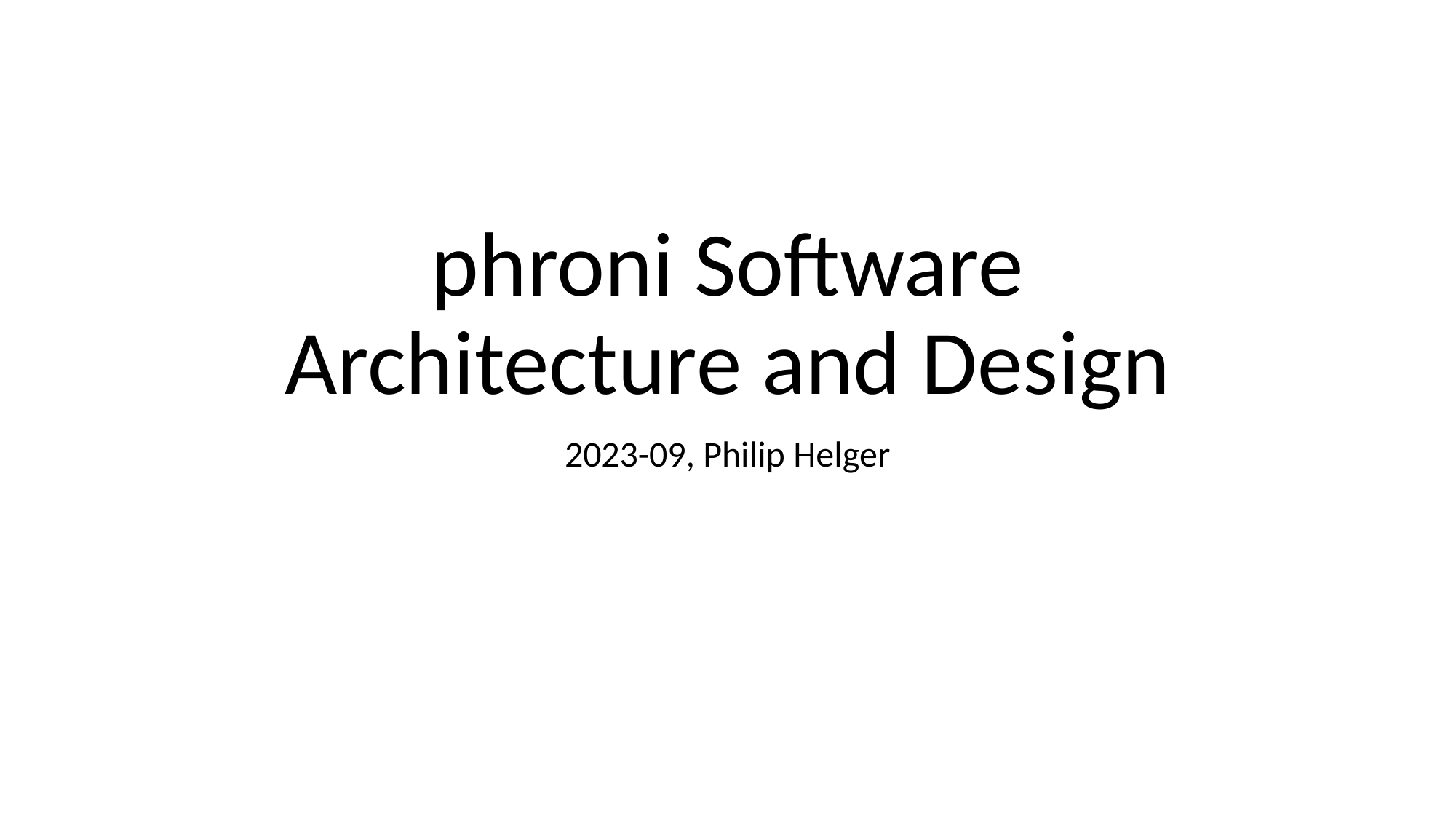

# phroni Software Architecture and Design
2023-09, Philip Helger